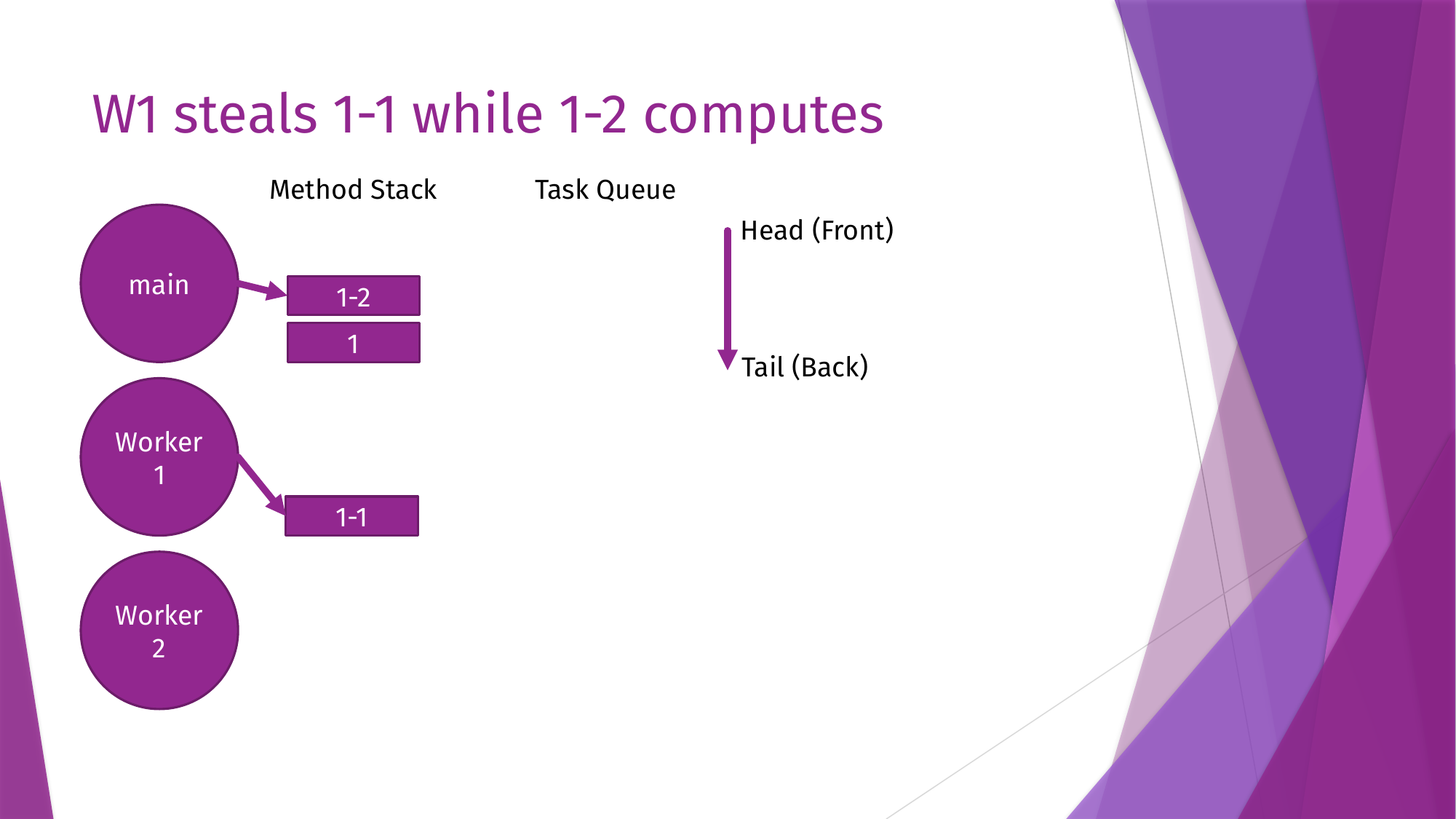

# W1 steals 1-1 while 1-2 computes
Method Stack
Task Queue
main
Head (Front)
1-2
1
Tail (Back)
Worker 1
1-1
Worker 2